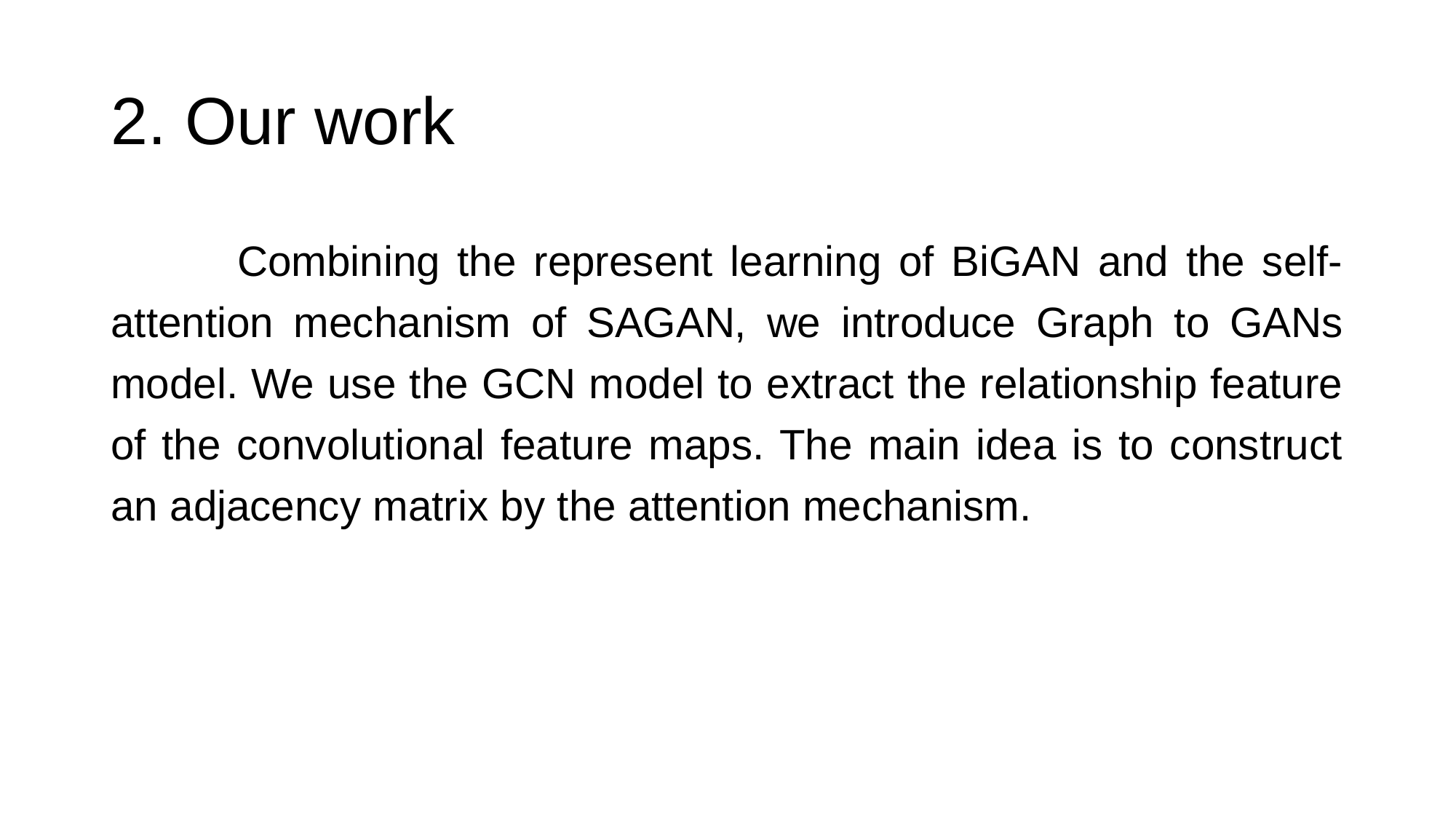

# 2. Our work
	 Combining the represent learning of BiGAN and the self-attention mechanism of SAGAN, we introduce Graph to GANs model. We use the GCN model to extract the relationship feature of the convolutional feature maps. The main idea is to construct an adjacency matrix by the attention mechanism.